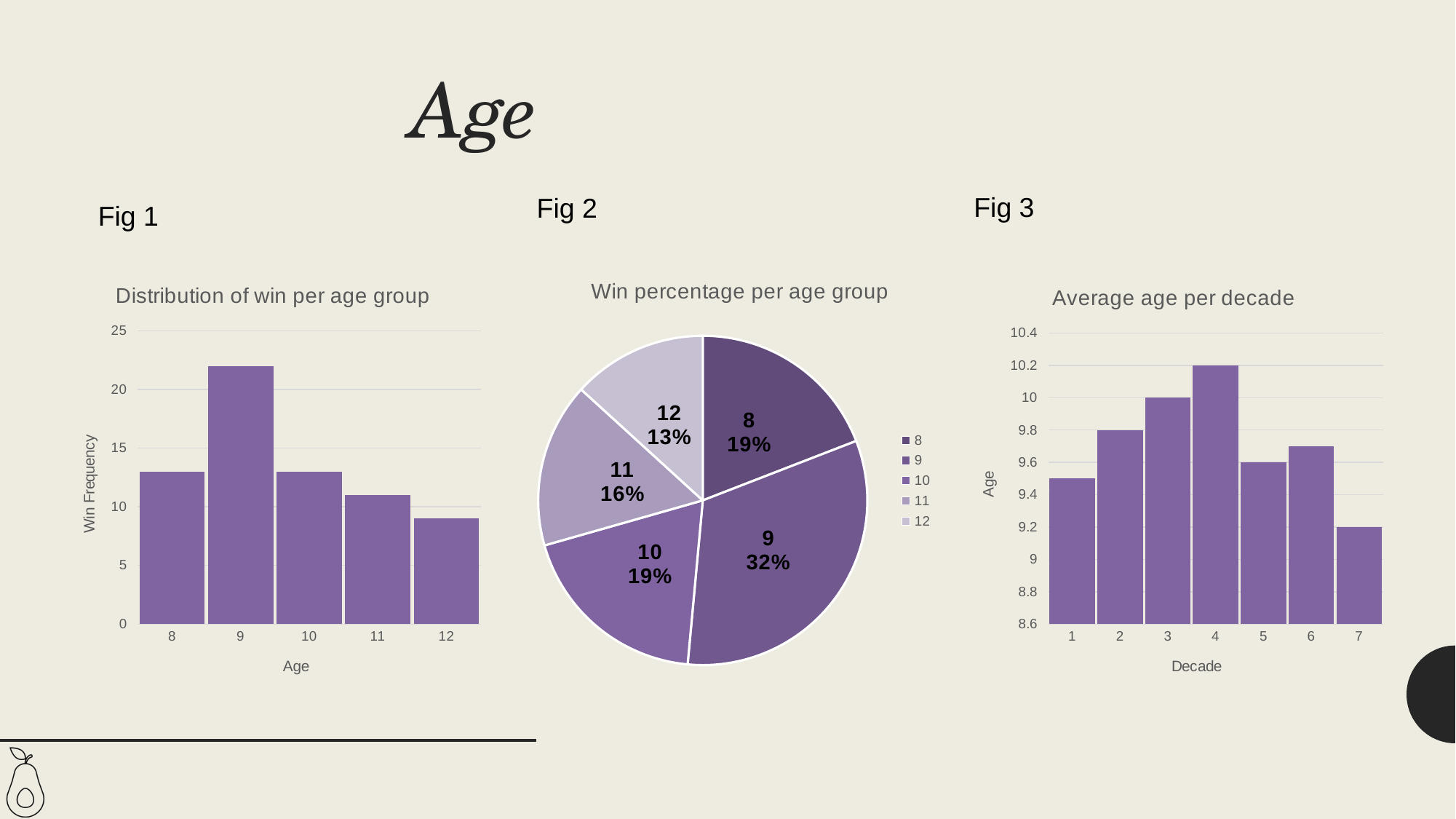

# Age
Fig 3
Fig 2
Fig 1

### Chart: Distribution of win per age group

| Category | Win Frequency |
|---|---|
| 8 | 13.0 |
| 9 | 22.0 |
| 10 | 13.0 |
| 11 | 11.0 |
| 12 | 9.0 |

### Chart: Win percentage per age group

| Category |  |
|---|---|
| 8 | 13.0 |
| 9 | 22.0 |
| 10 | 13.0 |
| 11 | 11.0 |
| 12 | 9.0 |

### Chart: Average age per decade

| Category | Total |
|---|---|
| 1 | 9.5 |
| 2 | 9.8 |
| 3 | 10.0 |
| 4 | 10.2 |
| 5 | 9.6 |
| 6 | 9.7 |
| 7 | 9.2 |